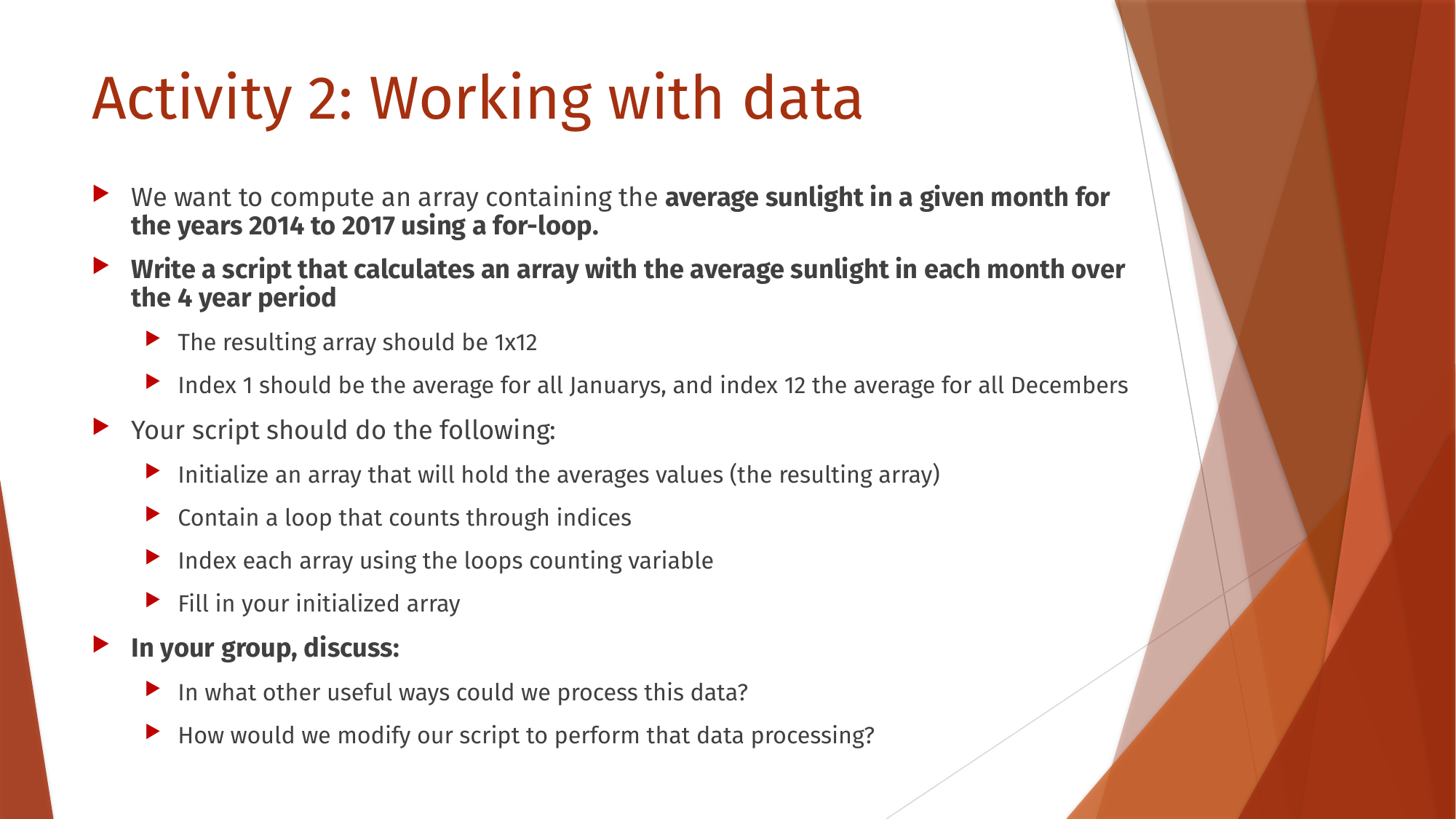

# Activity 2: Working with data
We want to compute an array containing the average sunlight in a given month for the years 2014 to 2017 using a for-loop.
Write a script that calculates an array with the average sunlight in each month over the 4 year period
The resulting array should be 1x12
Index 1 should be the average for all Januarys, and index 12 the average for all Decembers
Your script should do the following:
Initialize an array that will hold the averages values (the resulting array)
Contain a loop that counts through indices
Index each array using the loops counting variable
Fill in your initialized array
In your group, discuss:
In what other useful ways could we process this data?
How would we modify our script to perform that data processing?